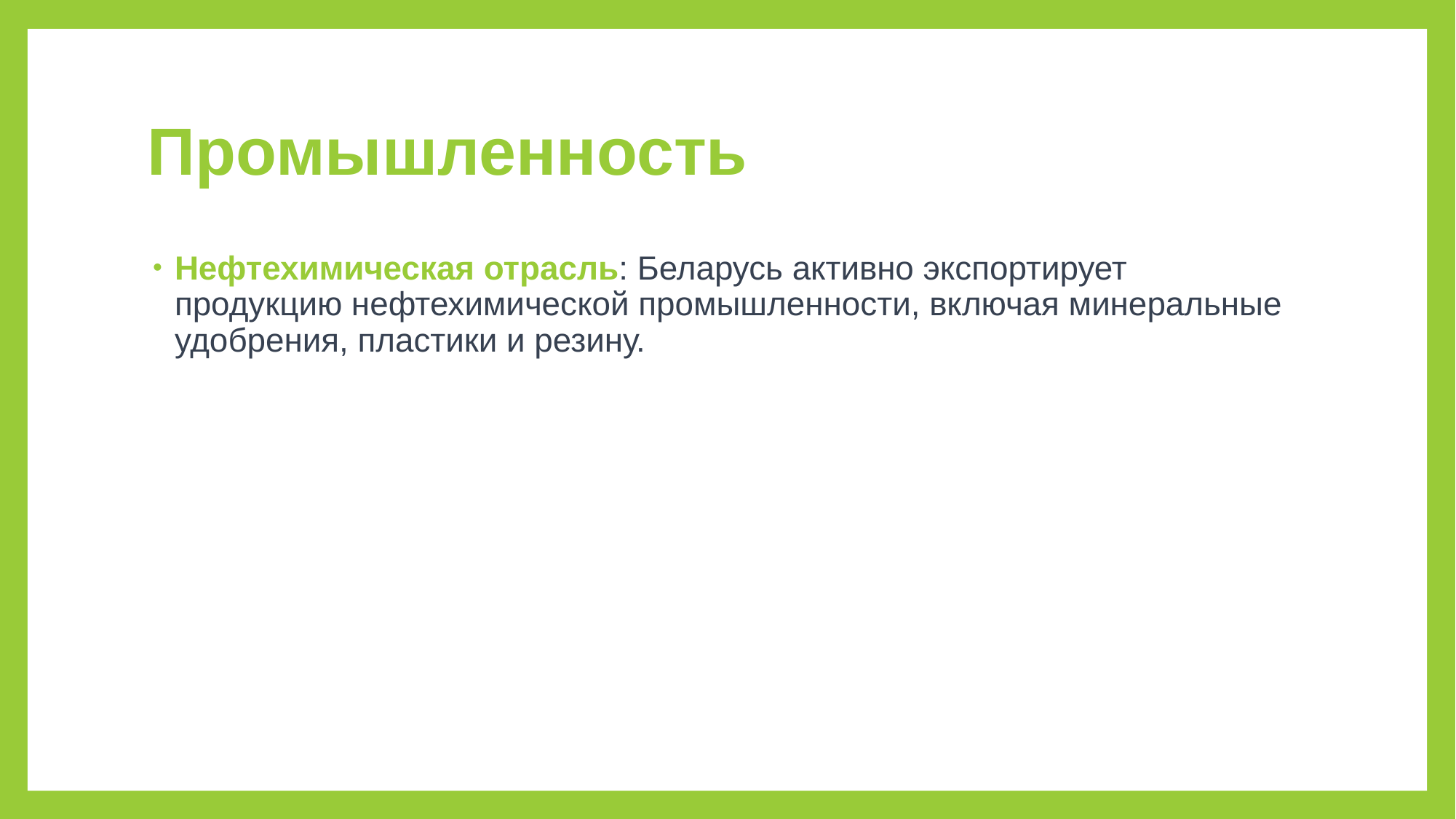

# Промышленность
Нефтехимическая отрасль: Беларусь активно экспортирует продукцию нефтехимической промышленности, включая минеральные удобрения, пластики и резину.